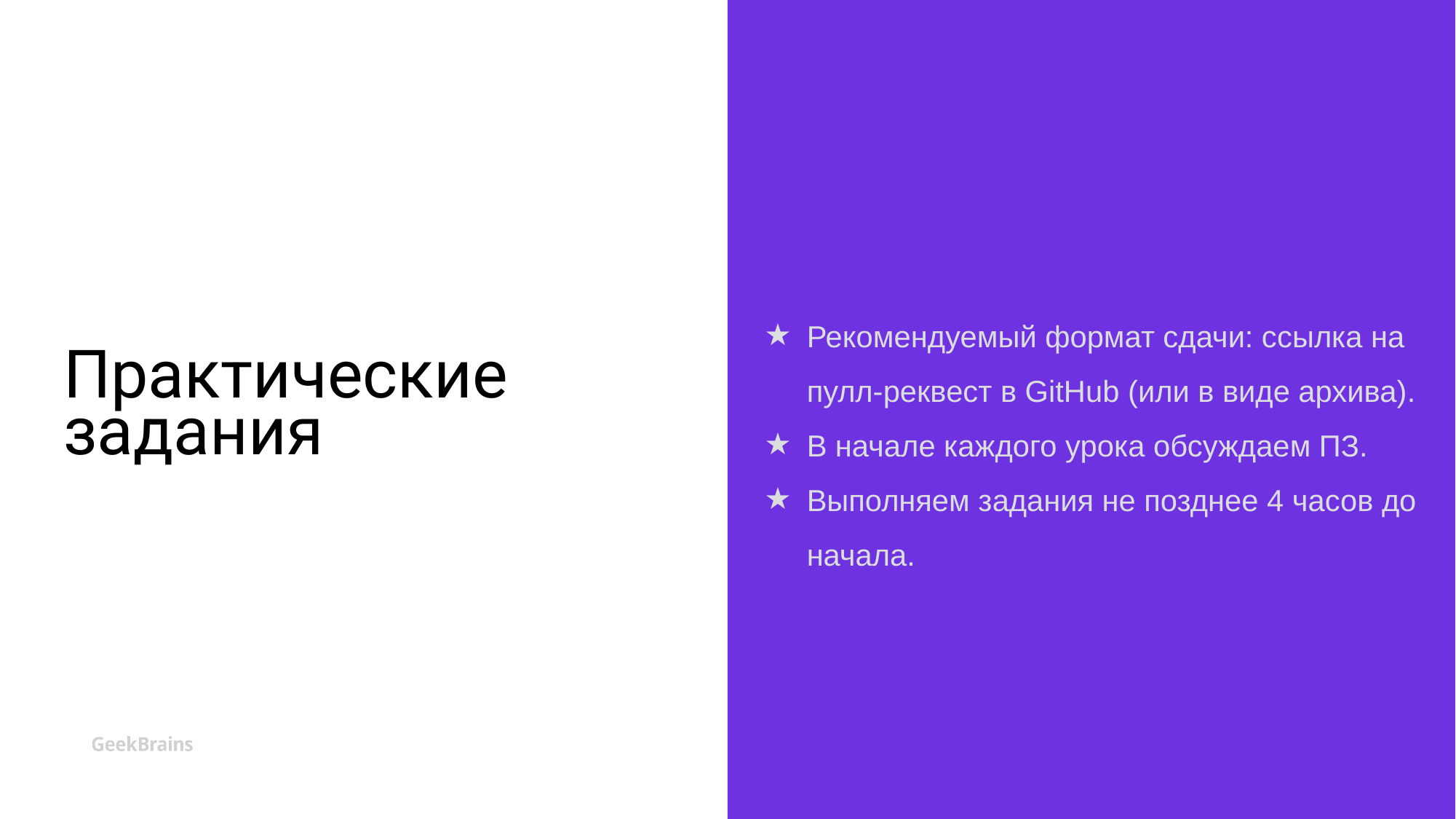

Рекомендуемый формат сдачи: ссылка на пулл-реквест в GitHub (или в виде архива).
В начале каждого урока обсуждаем ПЗ.
Выполняем задания не позднее 4 часов до начала.
# Практические задания